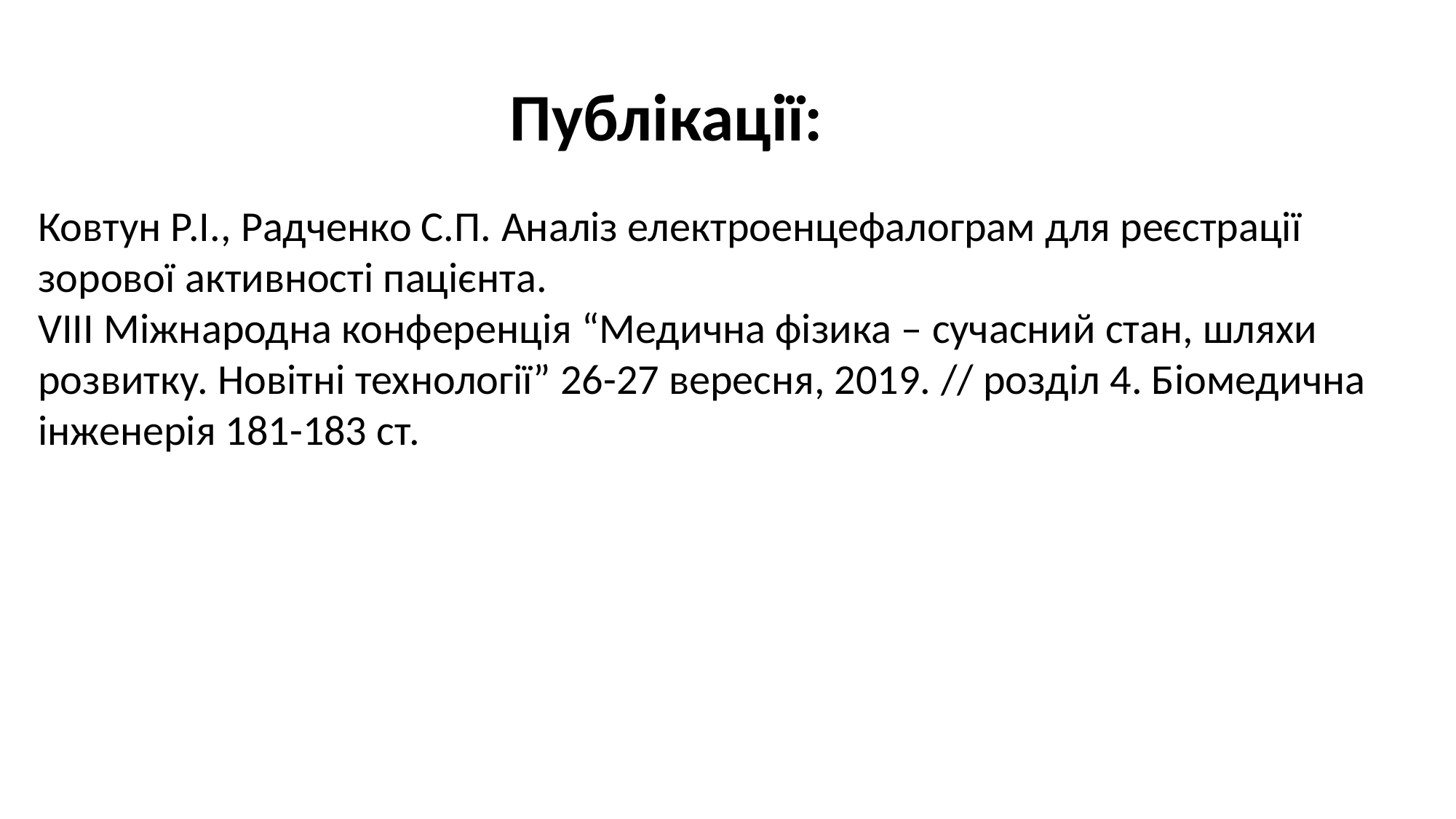

Публікації:
Ковтун Р.І., Радченко С.П. Аналіз електроенцефалограм для реєстрації зорової активності пацієнта.
VIII Міжнародна конференція “Медична фізика – сучасний стан, шляхи розвитку. Новітні технології” 26-27 вересня, 2019. // розділ 4. Біомедична інженерія 181-183 ст.